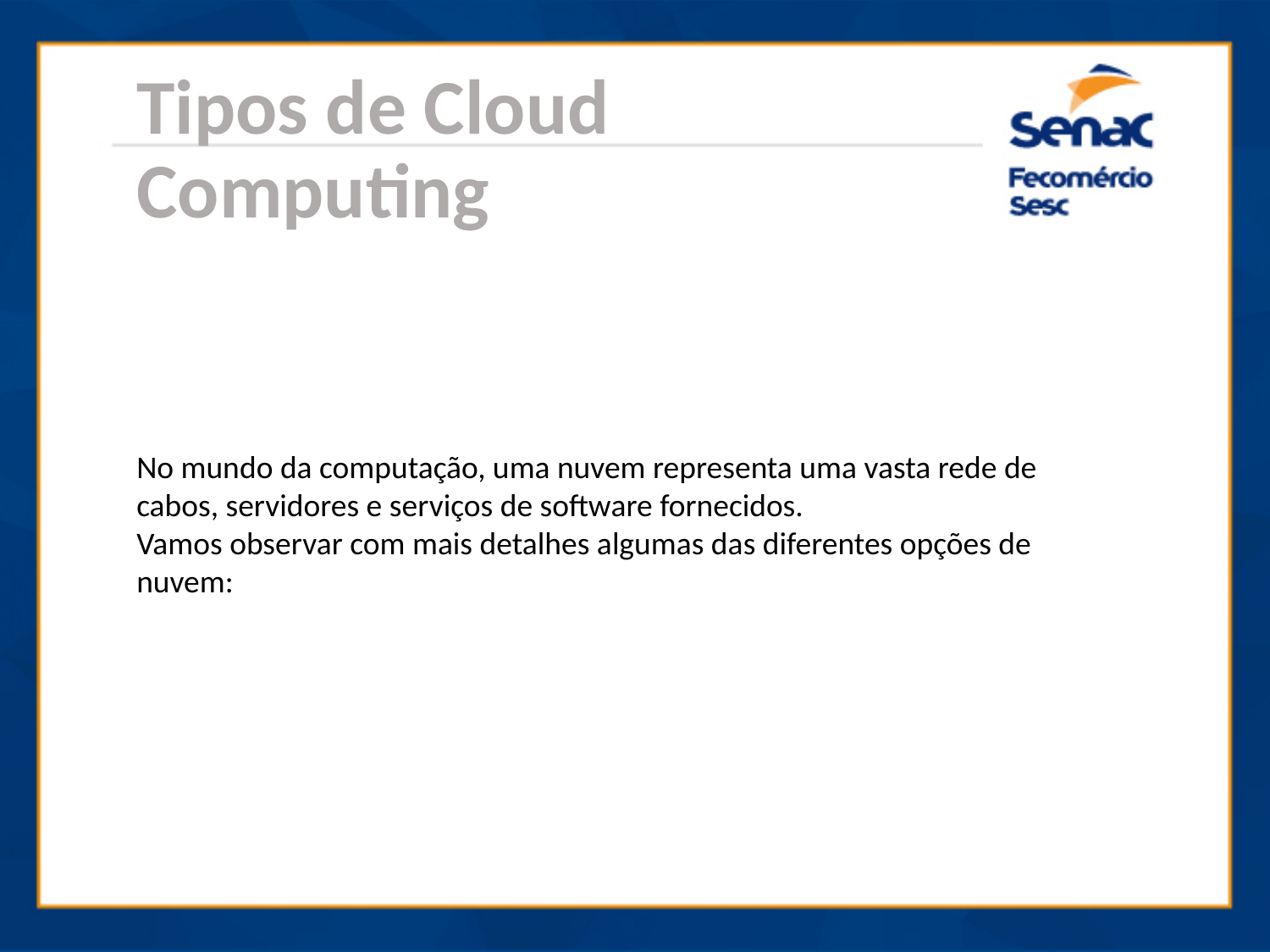

Tipos de Cloud Computing
No mundo da computação, uma nuvem representa uma vasta rede de cabos, servidores e serviços de software fornecidos.
Vamos observar com mais detalhes algumas das diferentes opções de nuvem: